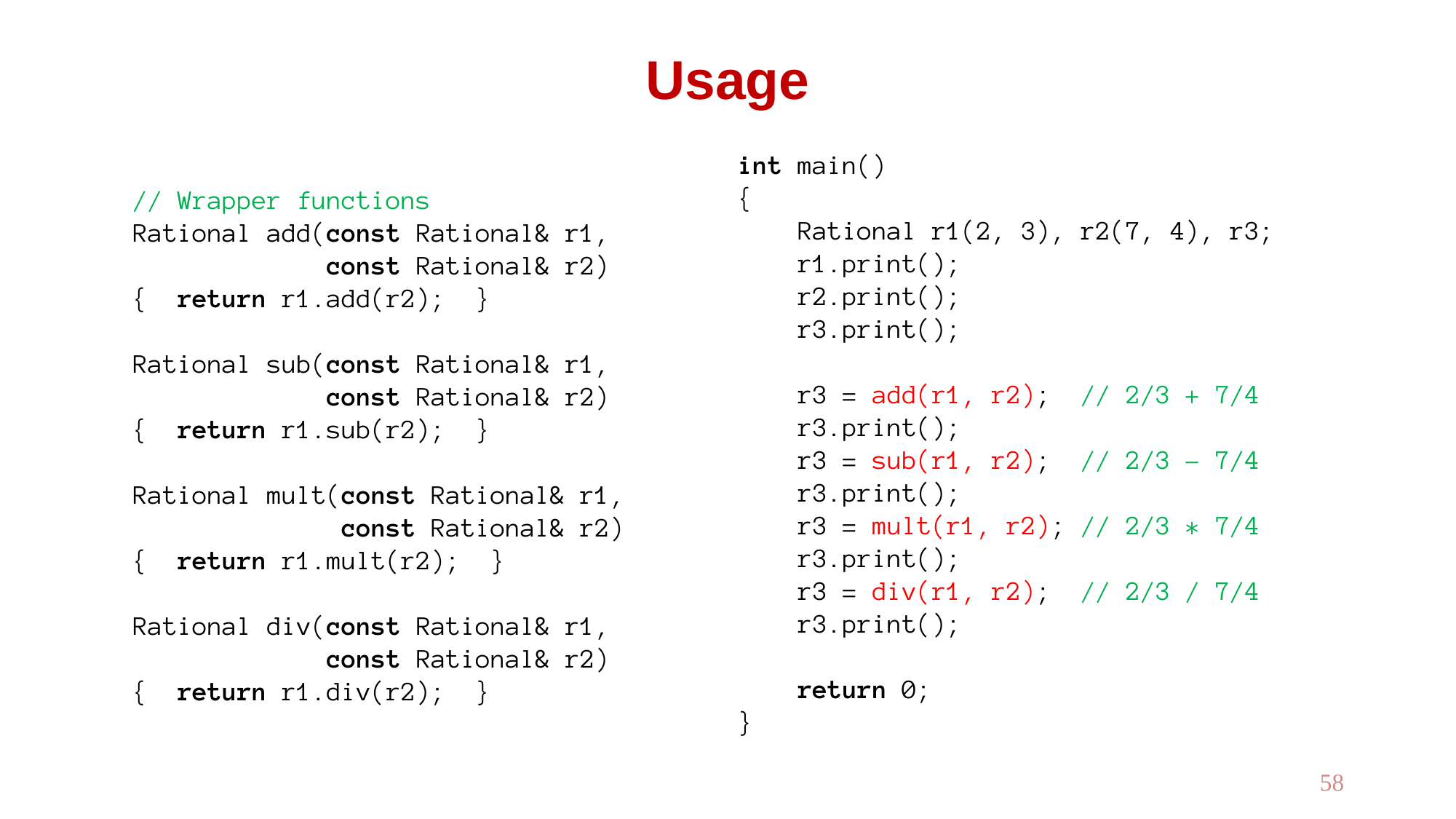

# Usage

int main()
{
    Rational r1(2, 3), r2(7, 4), r3;
    r1.print();
    r2.print();
    r3.print();

    r3 = add(r1, r2);  // 2/3 + 7/4
    r3.print();
    r3 = sub(r1, r2);  // 2/3 – 7/4
    r3.print();
    r3 = mult(r1, r2); // 2/3 * 7/4
    r3.print();
    r3 = div(r1, r2);  // 2/3 / 7/4
    r3.print();

    return 0;
}
// Wrapper functions
Rational add(const Rational& r1,
             const Rational& r2)
{  return r1.add(r2);  }

Rational sub(const Rational& r1,
             const Rational& r2)
{  return r1.sub(r2);  }

Rational mult(const Rational& r1,
              const Rational& r2)
{  return r1.mult(r2);  }

Rational div(const Rational& r1,
             const Rational& r2)
{  return r1.div(r2);  }
58